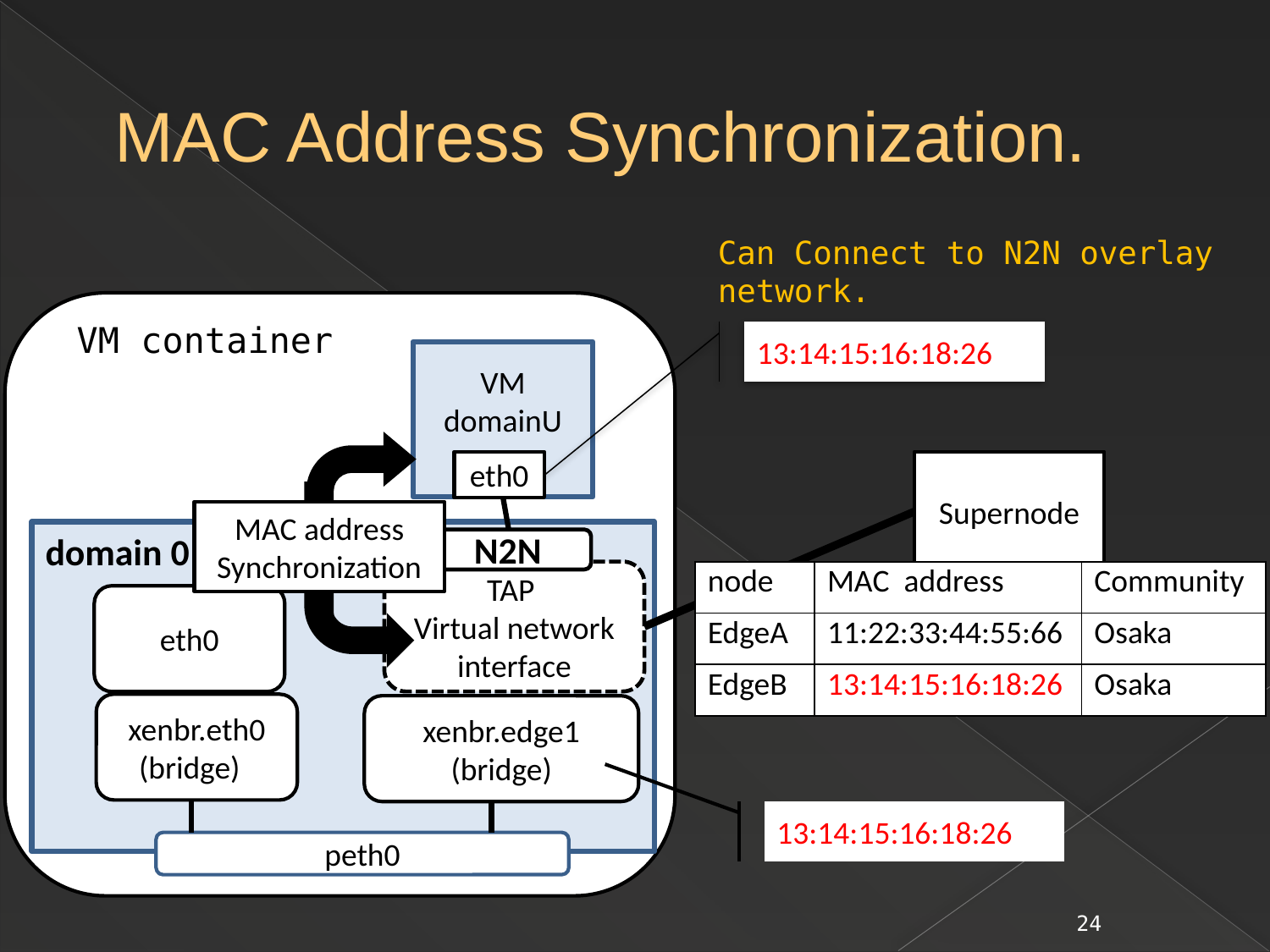

# MAC Address Synchronization.
Can Connect to N2N overlay network.

VM container
13:14:15:16:18:26
VM
domainU

eth0
Supernode
MAC address
Synchronization
domain 0
N2N
TAP
Virtual network interface
| node | MAC address | Community |
| --- | --- | --- |
| EdgeA | 11:22:33:44:55:66 | Osaka |
| EdgeB | 13:14:15:16:18:26 | Osaka |
eth0
xenbr.eth0
(bridge)
xenbr.edge1
(bridge)
13:14:15:16:18:26
peth0
24